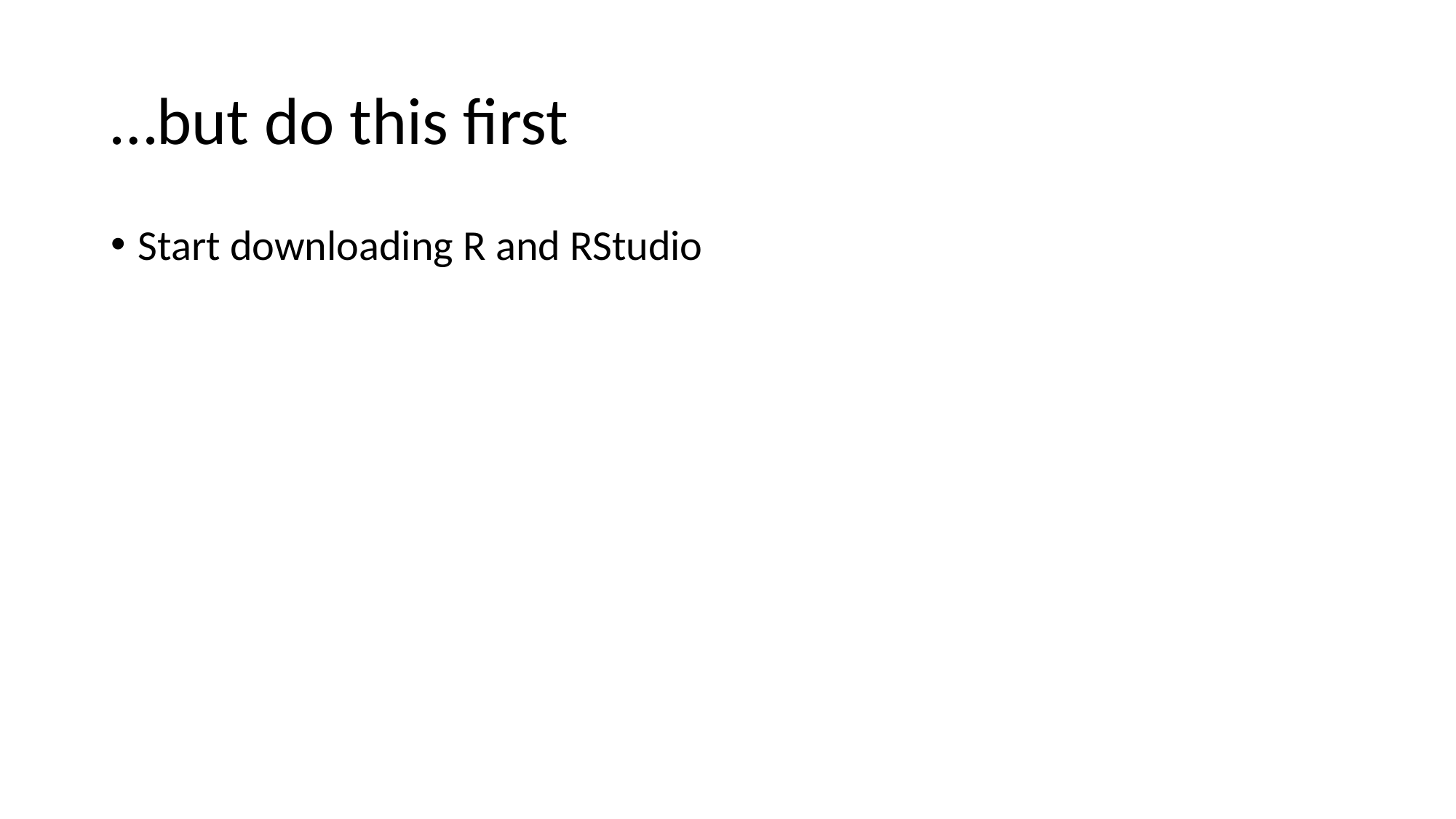

# …but do this first
Start downloading R and RStudio